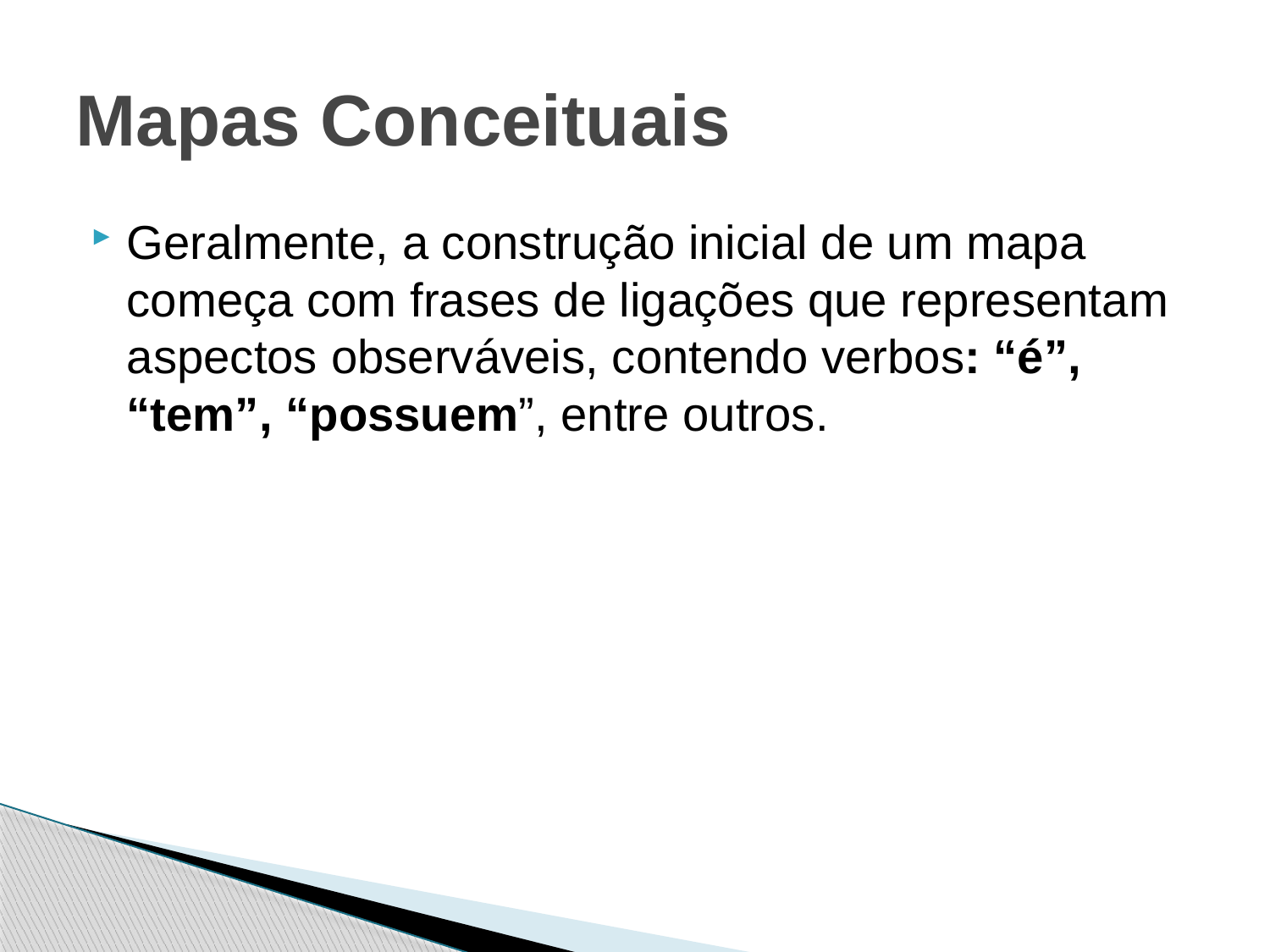

# Mapas Conceituais
Geralmente, a construção inicial de um mapa começa com frases de ligações que representam aspectos observáveis, contendo verbos: “é”, “tem”, “possuem”, entre outros.